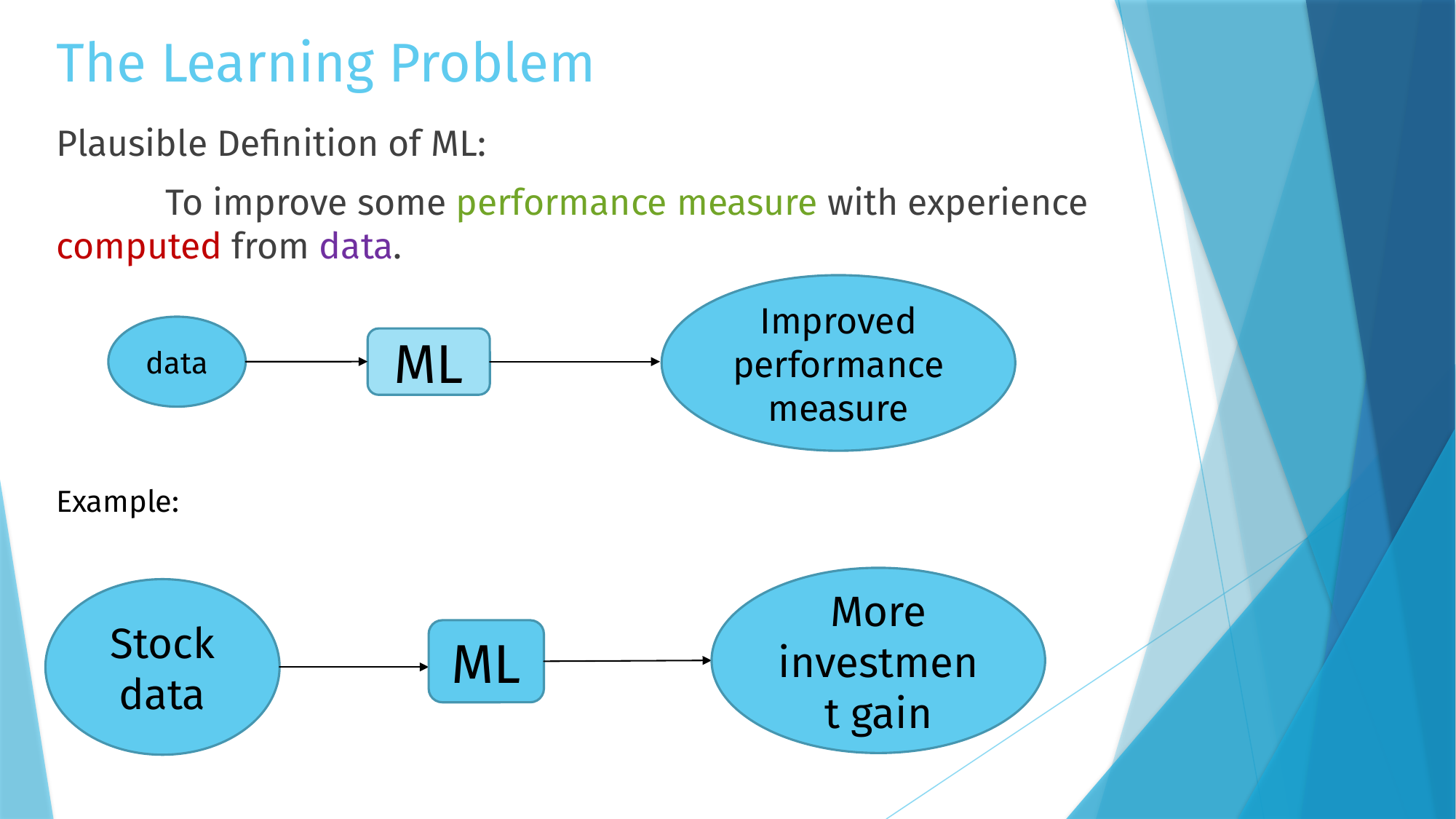

# The Learning Problem
Plausible Definition of ML:
	To improve some performance measure with experience computed from data.

Improved performance measure
data
ML
Example:
More investment gain
Stock data
ML